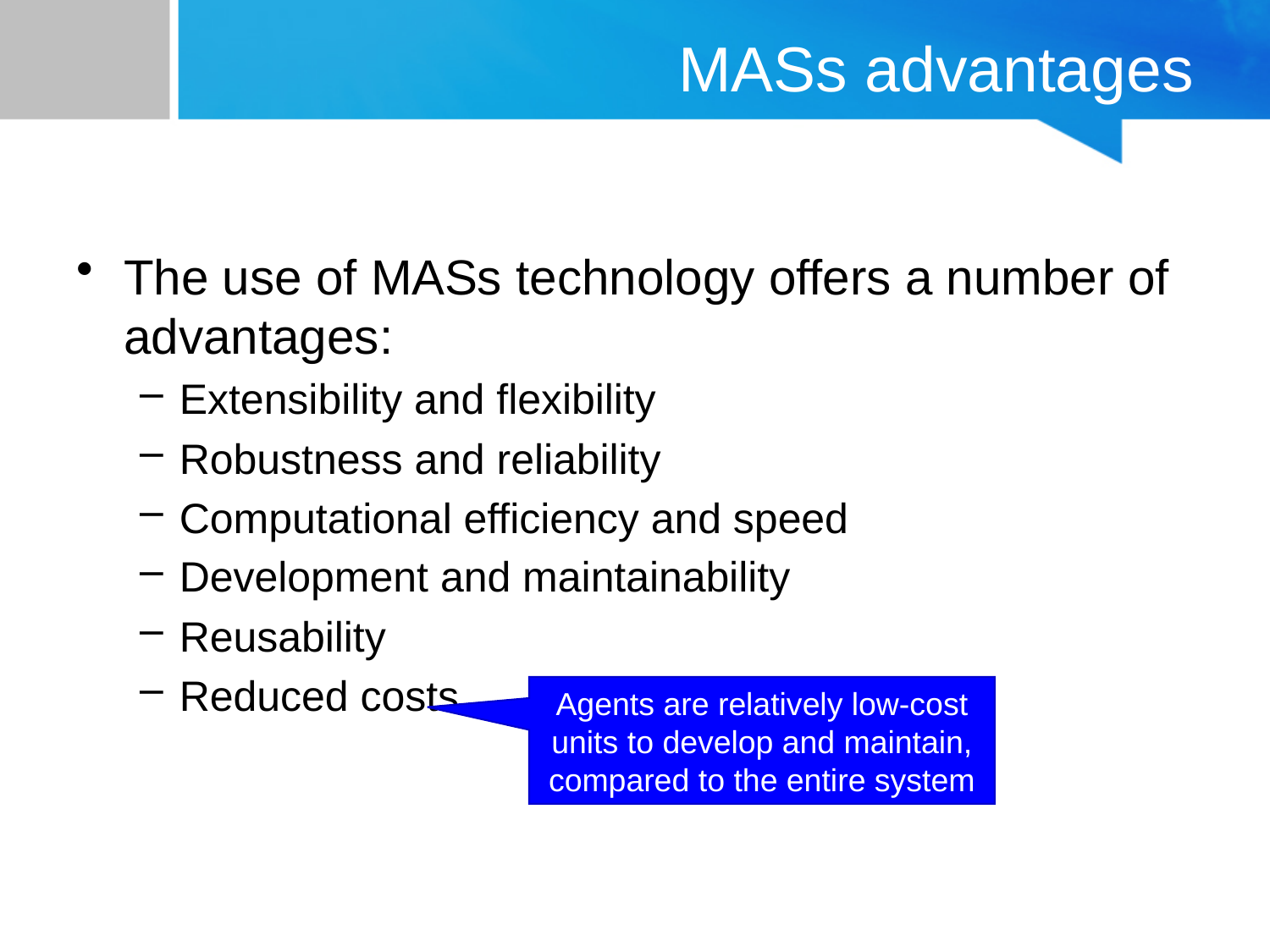

# MASs advantages
The use of MASs technology offers a number of advantages:
Extensibility and flexibility
Robustness and reliability
Computational efficiency and speed
Development and maintainability
Reusability
Reduced costs
Agents are relatively low-cost units to develop and maintain, compared to the entire system